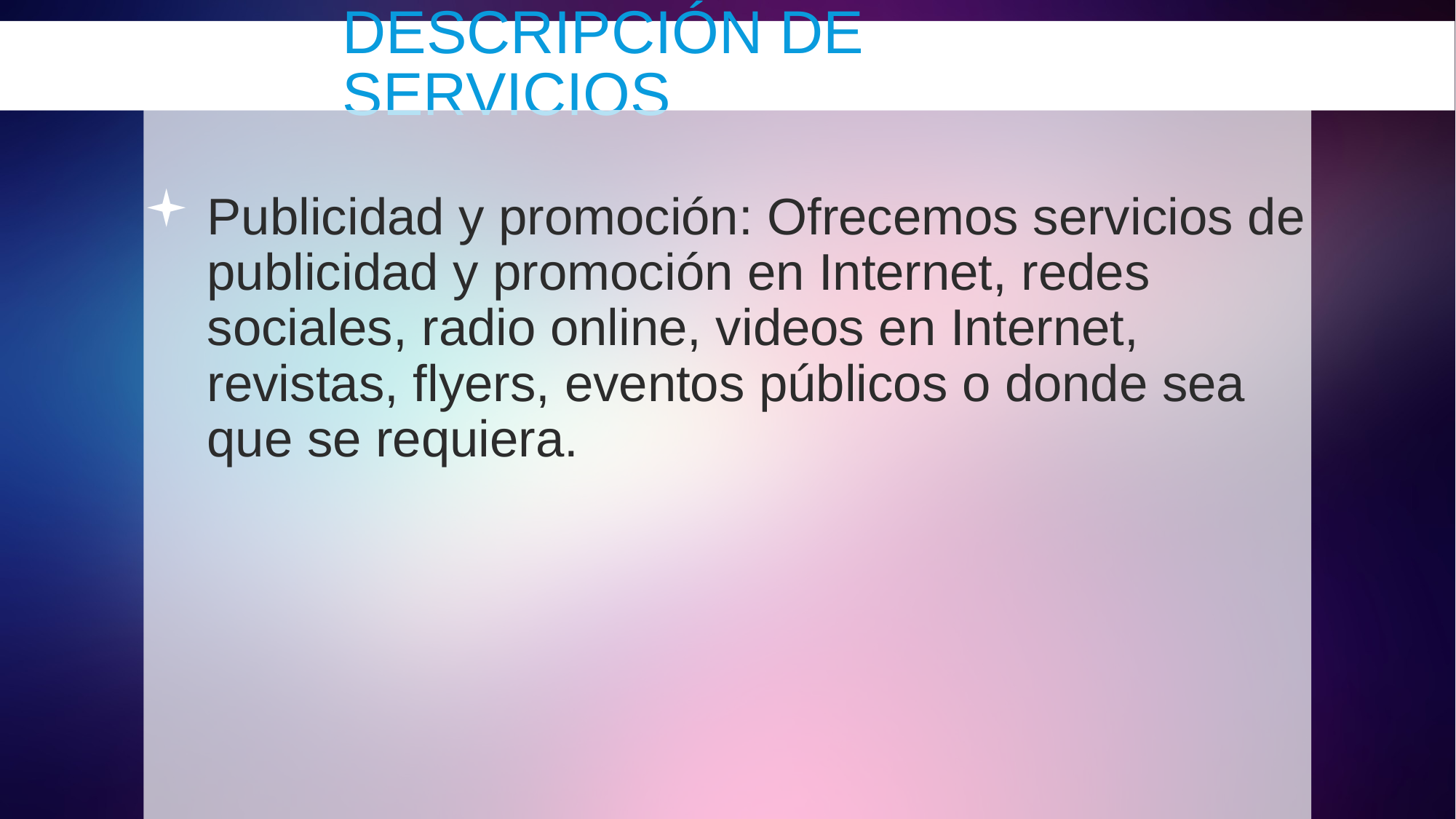

# Descripción de servicios

Publicidad y promoción: Ofrecemos servicios de publicidad y promoción en Internet, redes sociales, radio online, videos en Internet, revistas, flyers, eventos públicos o donde sea que se requiera.